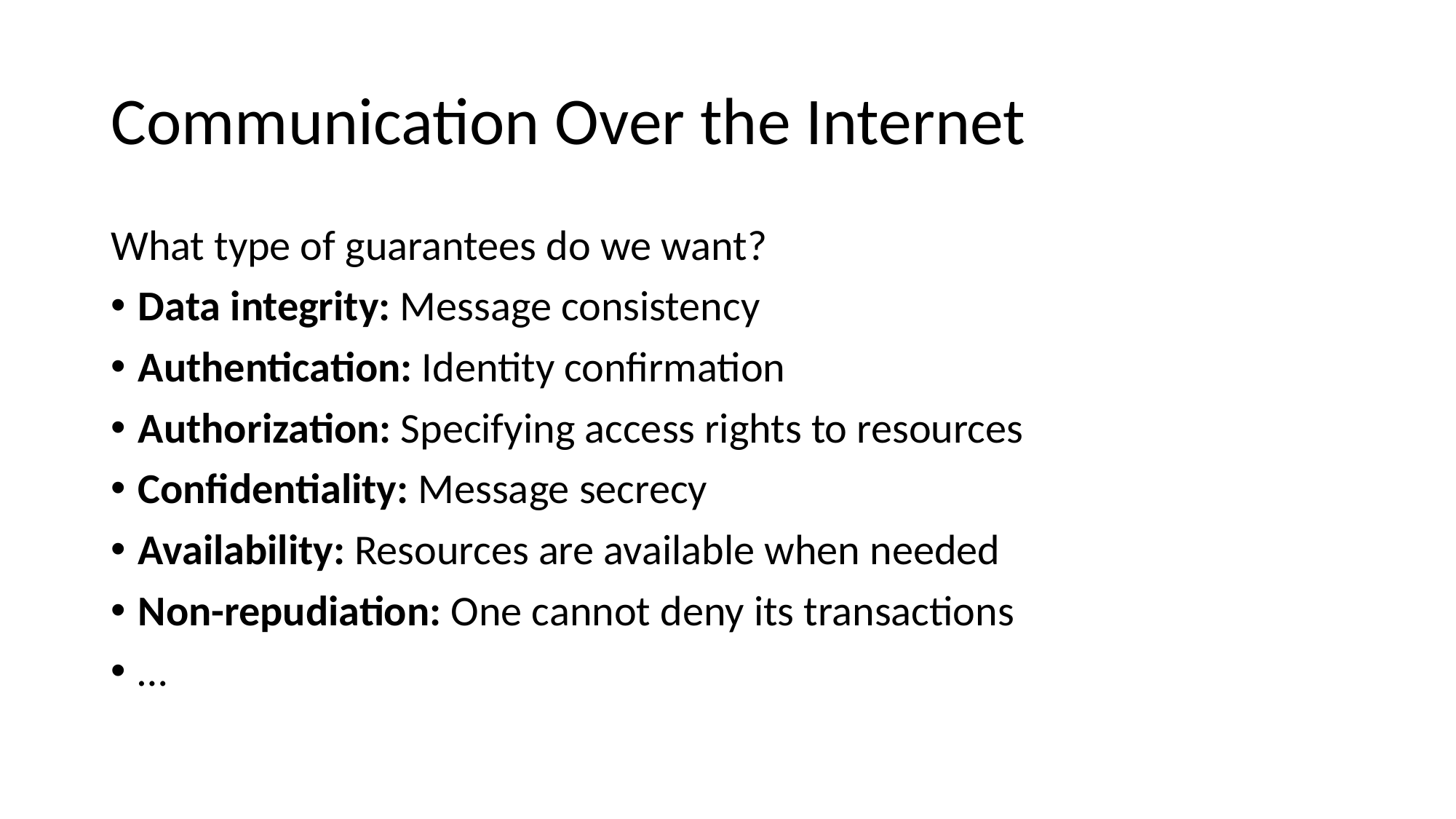

# Communication Over the Internet
What type of guarantees do we want?
Data integrity: Message consistency
Authentication: Identity confirmation
Authorization: Specifying access rights to resources
Confidentiality: Message secrecy
Availability: Resources are available when needed
Non-repudiation: One cannot deny its transactions
…